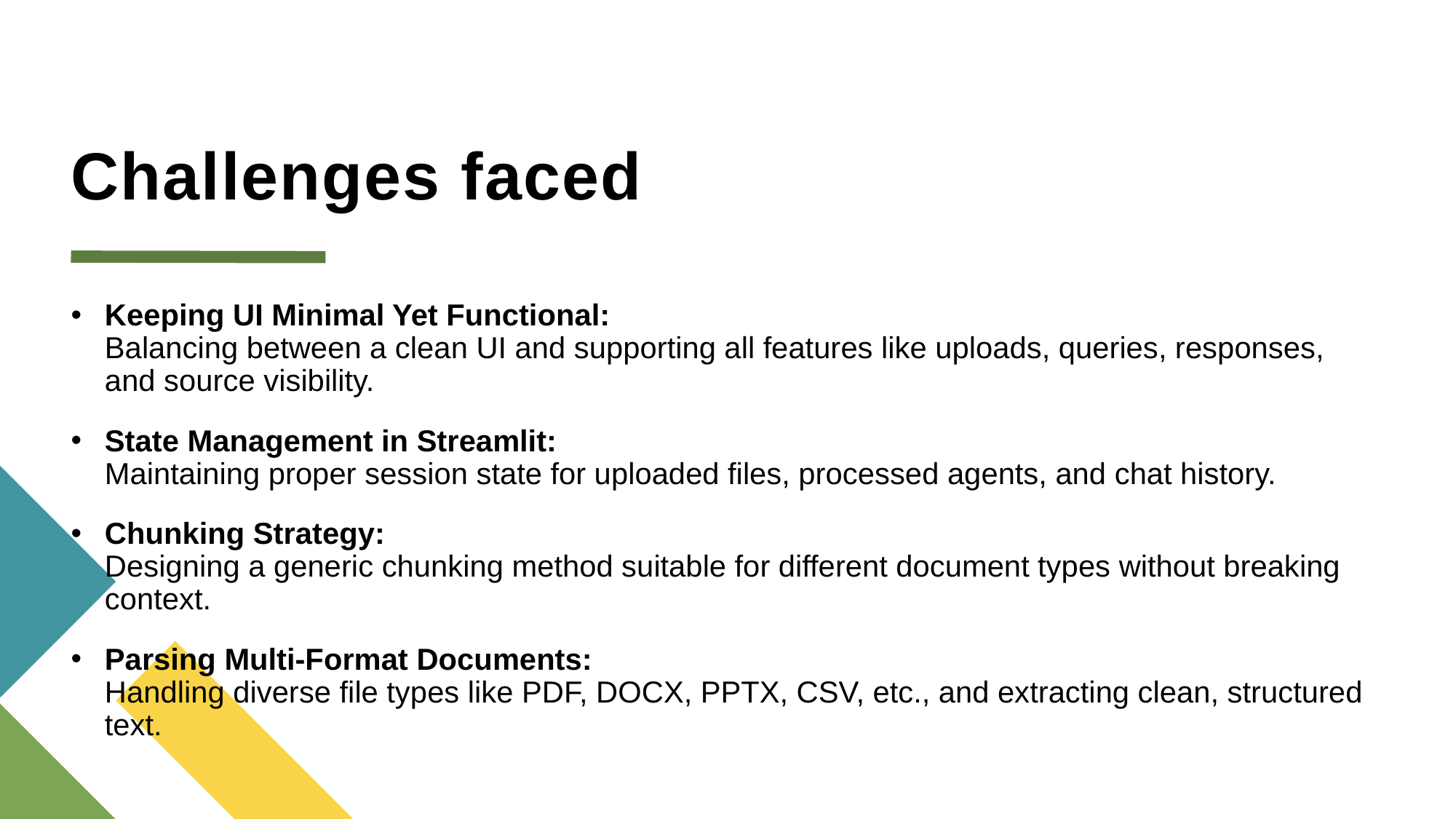

# Challenges faced
Keeping UI Minimal Yet Functional:
Balancing between a clean UI and supporting all features like uploads, queries, responses, and source visibility.
State Management in Streamlit:
Maintaining proper session state for uploaded files, processed agents, and chat history.
Chunking Strategy:
Designing a generic chunking method suitable for different document types without breaking context.
Parsing Multi-Format Documents:
Handling diverse file types like PDF, DOCX, PPTX, CSV, etc., and extracting clean, structured text.